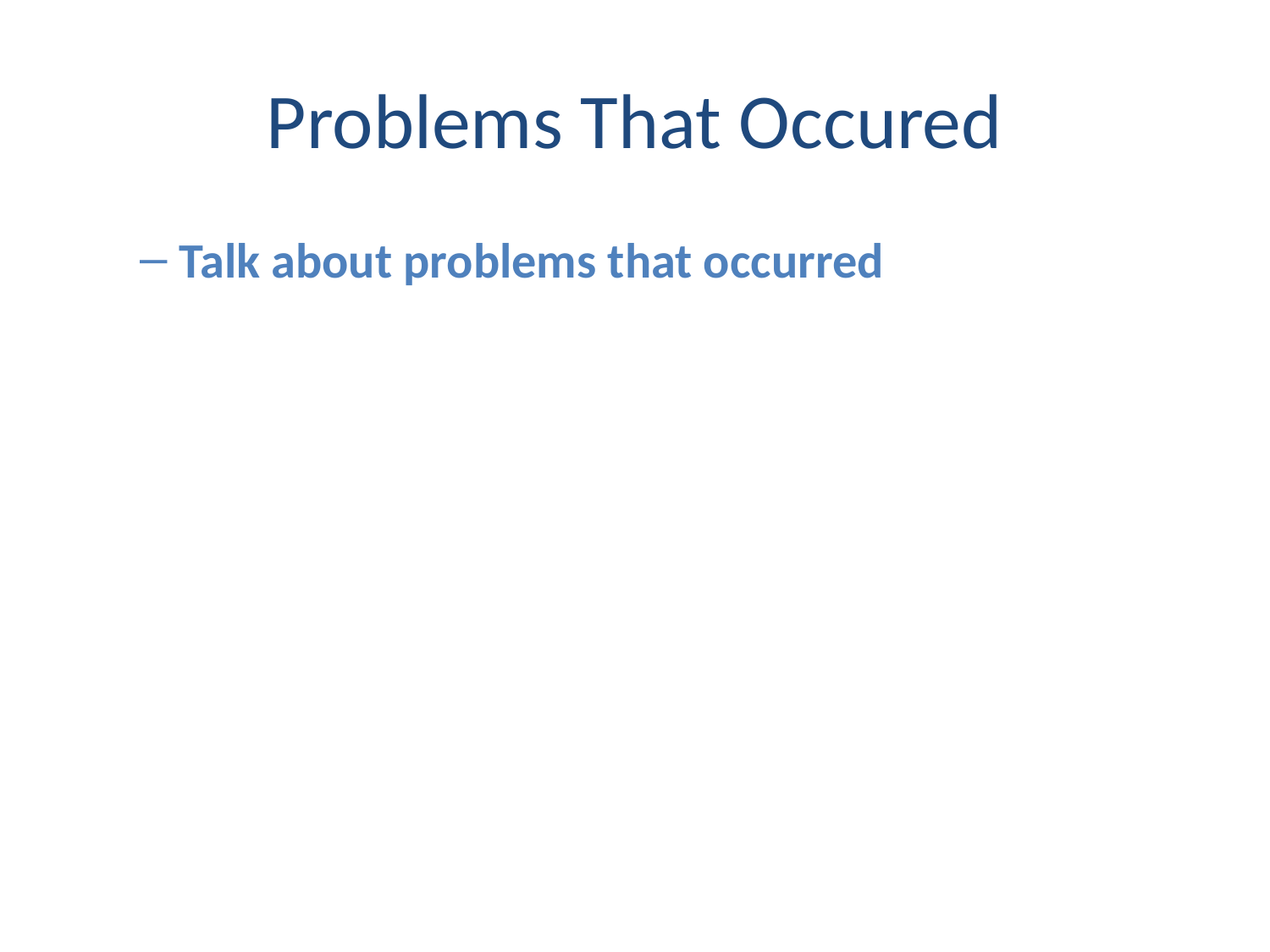

# Problems That Occured
Talk about problems that occurred